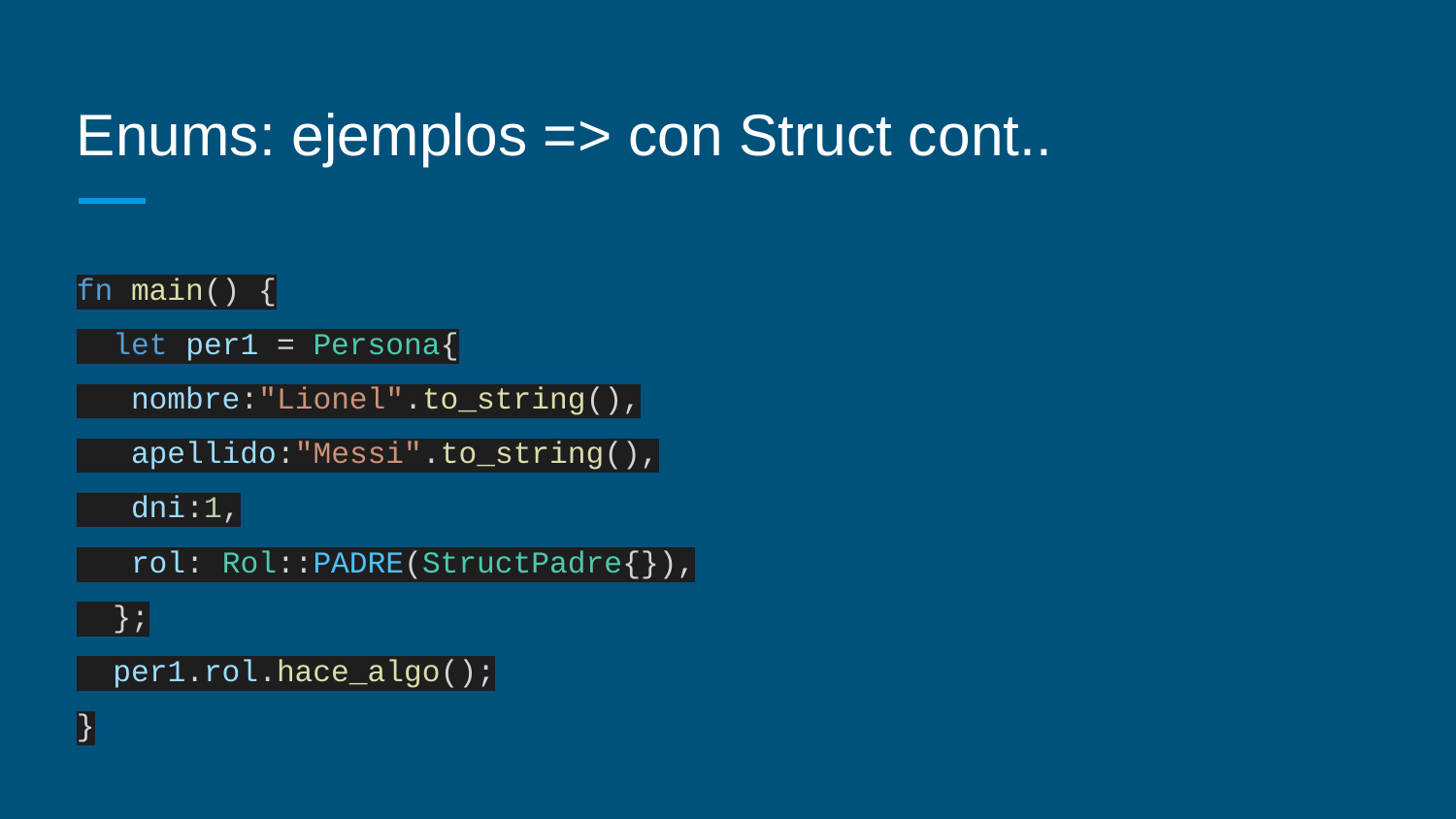

# Enums: ejemplos => con Struct cont..
fn main() {
  let per1 = Persona{
   nombre:"Lionel".to_string(),
   apellido:"Messi".to_string(),
   dni:1,
   rol: Rol::PADRE(StructPadre{}),
  };
  per1.rol.hace_algo();
}